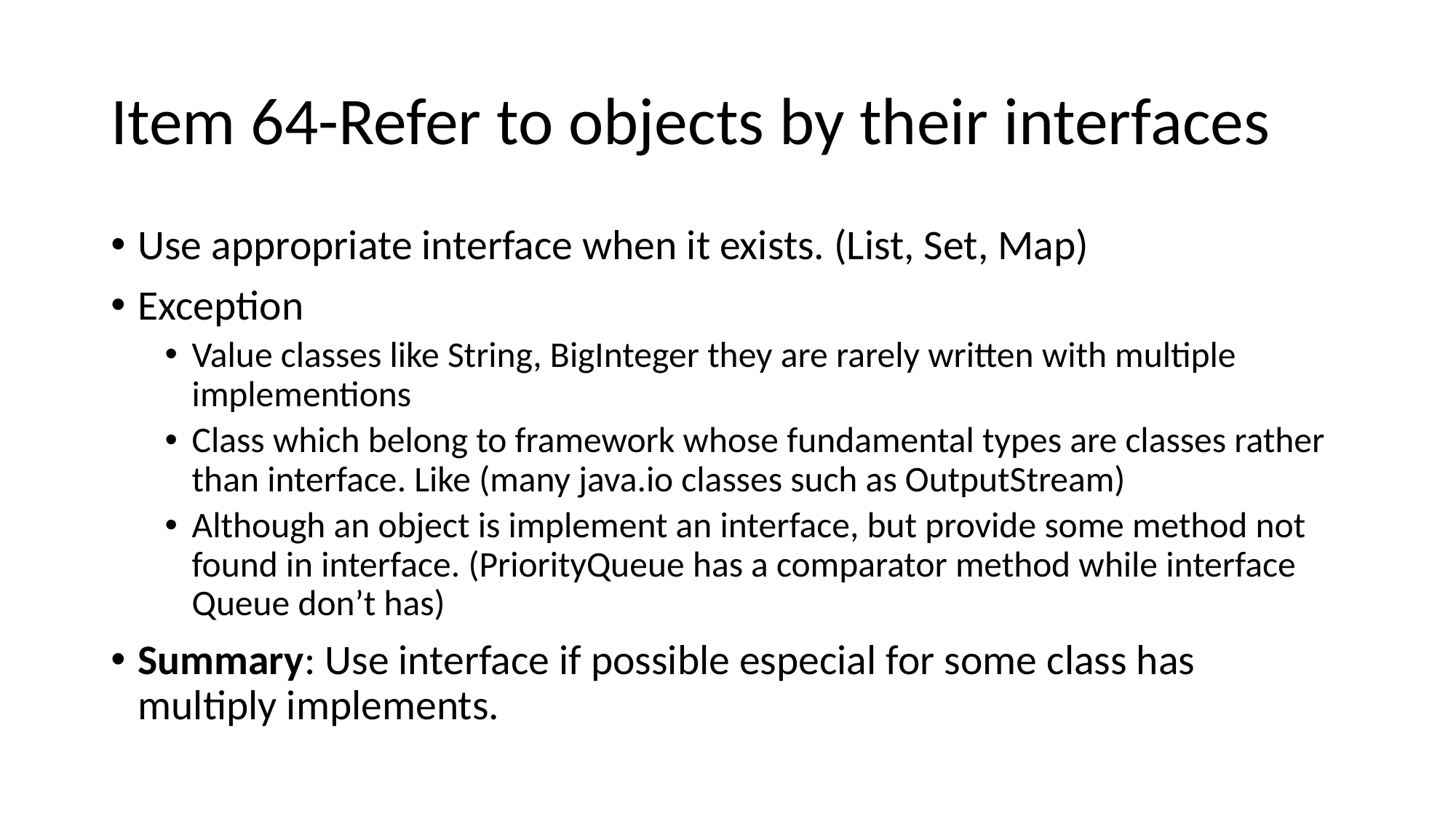

# Item 64-Refer to objects by their interfaces
Use appropriate interface when it exists. (List, Set, Map)
Exception
Value classes like String, BigInteger they are rarely written with multiple implementions
Class which belong to framework whose fundamental types are classes rather than interface. Like (many java.io classes such as OutputStream)
Although an object is implement an interface, but provide some method not found in interface. (PriorityQueue has a comparator method while interface Queue don’t has)
Summary: Use interface if possible especial for some class has multiply implements.